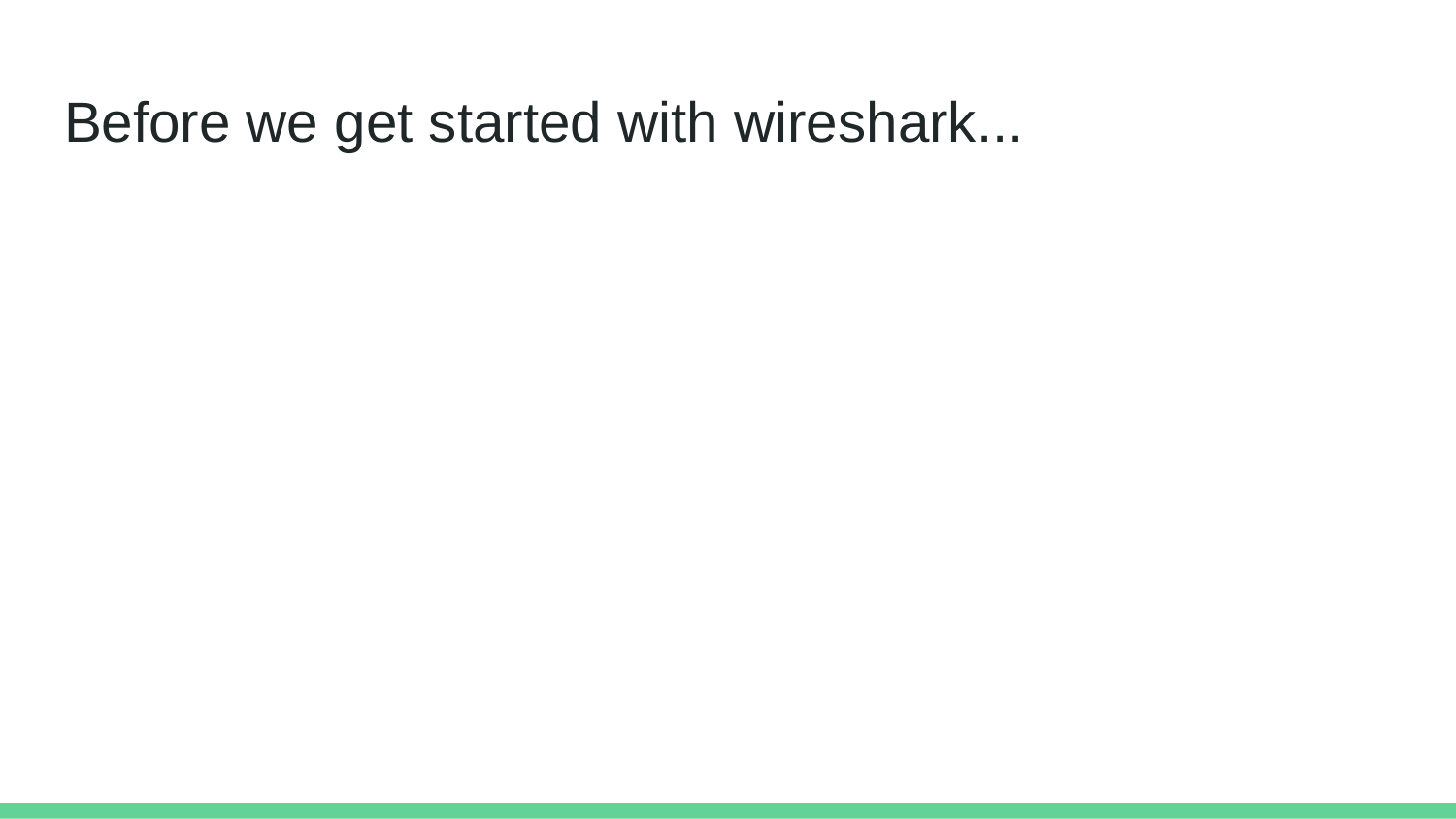

# Before we get started with wireshark...